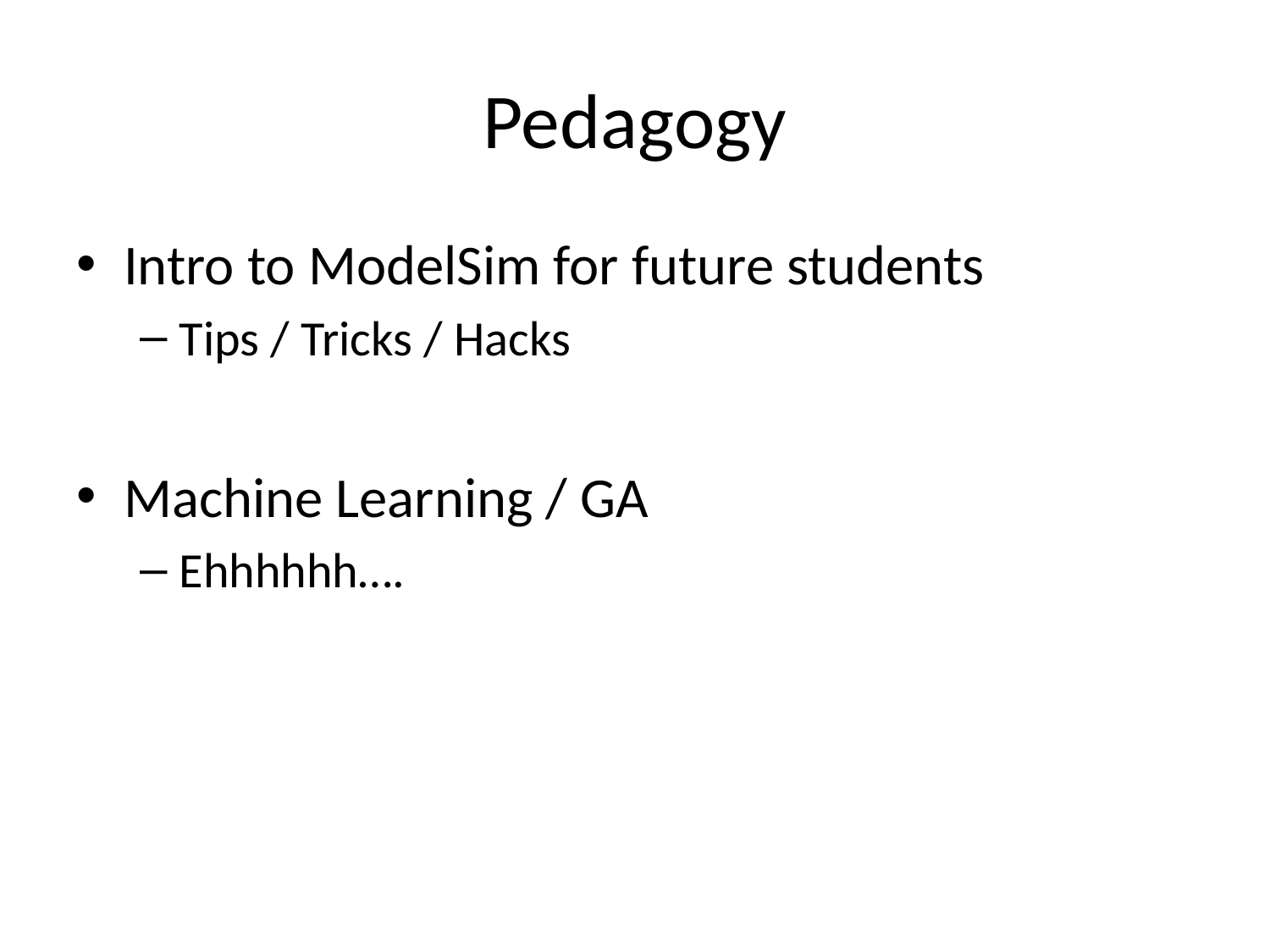

# Pedagogy
Intro to ModelSim for future students
Tips / Tricks / Hacks

Machine Learning / GA
Ehhhhhh….